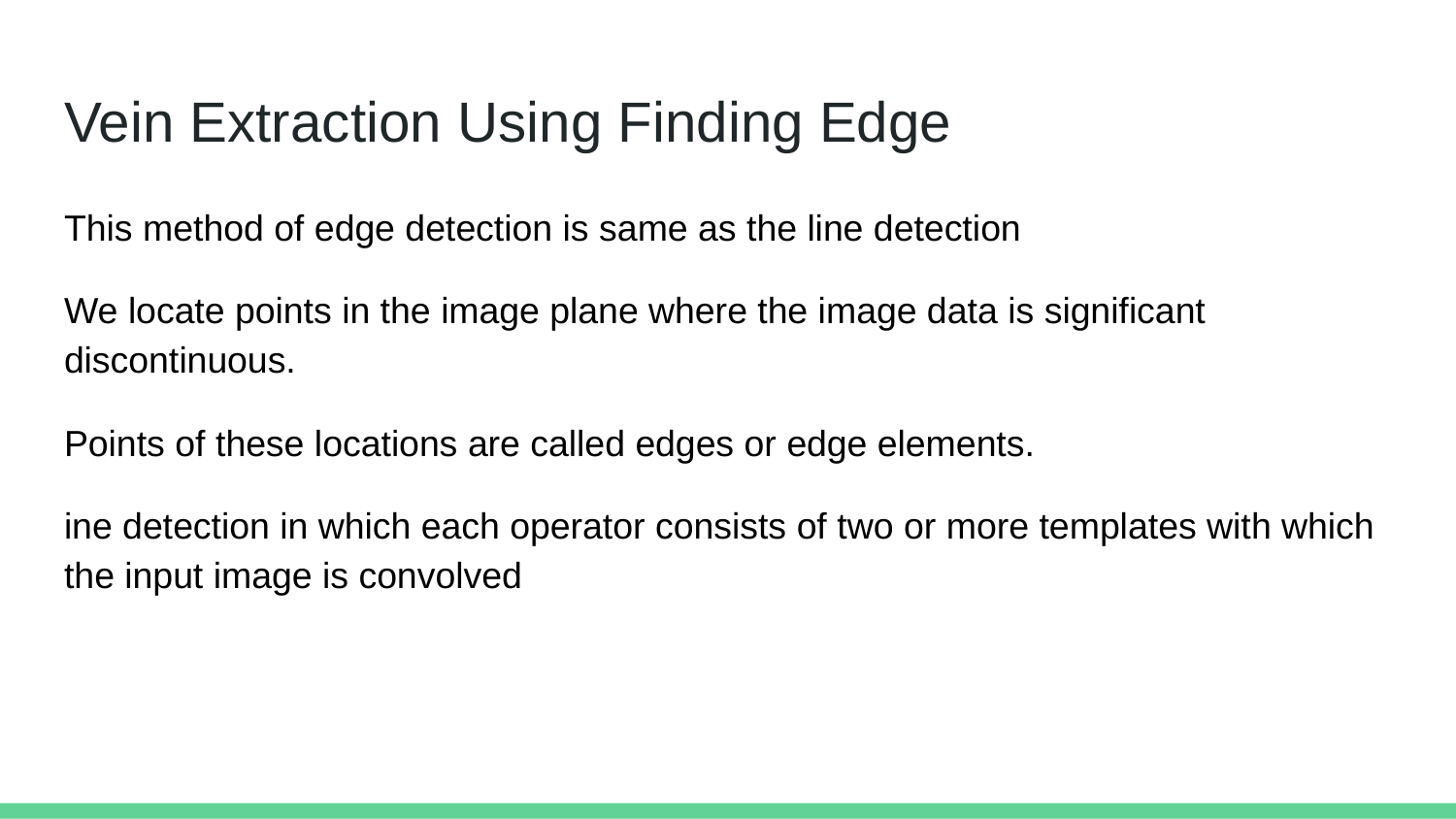

# Vein Extraction Using Finding Edge
This method of edge detection is same as the line detection
We locate points in the image plane where the image data is significant discontinuous.
Points of these locations are called edges or edge elements.
ine detection in which each operator consists of two or more templates with which the input image is convolved